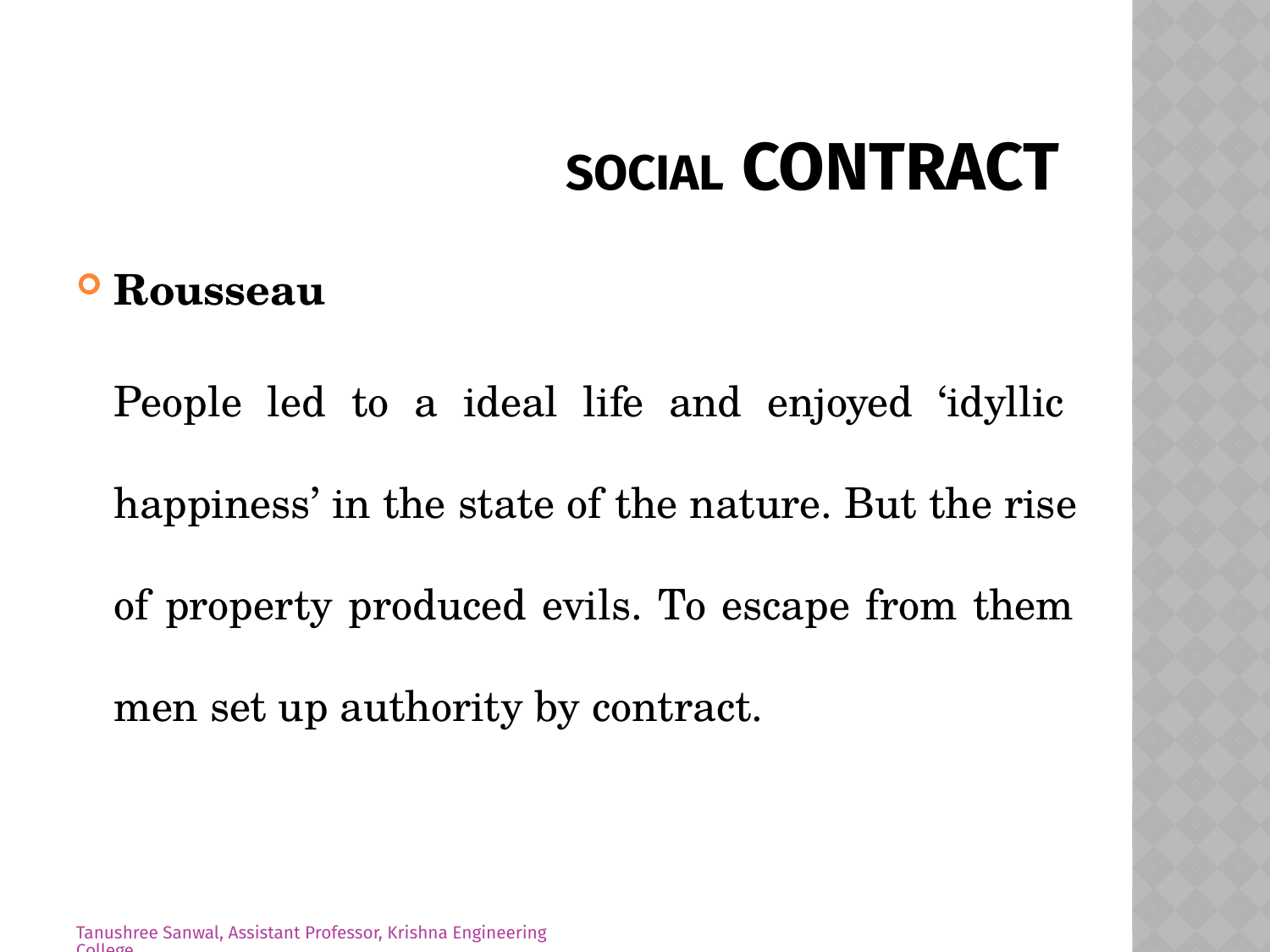

# SOCIAL CONTRACT
Rousseau
People led to a ideal life and enjoyed ‘idyllic  happiness’ in the state of the nature. But the rise  of property produced evils. To escape from them  men set up authority by contract.
Tanushree Sanwal, Assistant Professor, Krishna Engineering College